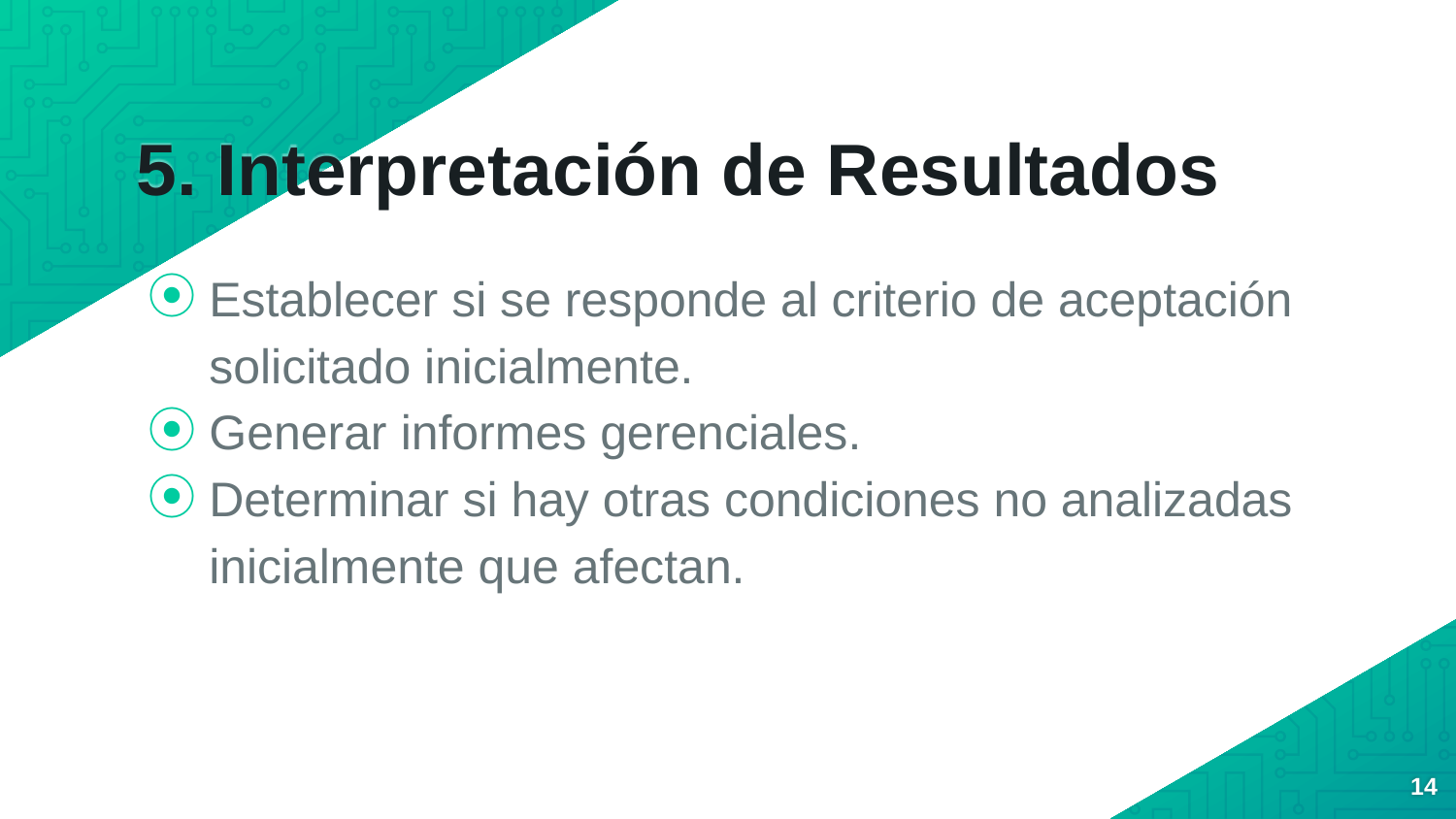

# 5. Interpretación de Resultados
Establecer si se responde al criterio de aceptación solicitado inicialmente.
Generar informes gerenciales.
Determinar si hay otras condiciones no analizadas inicialmente que afectan.
14